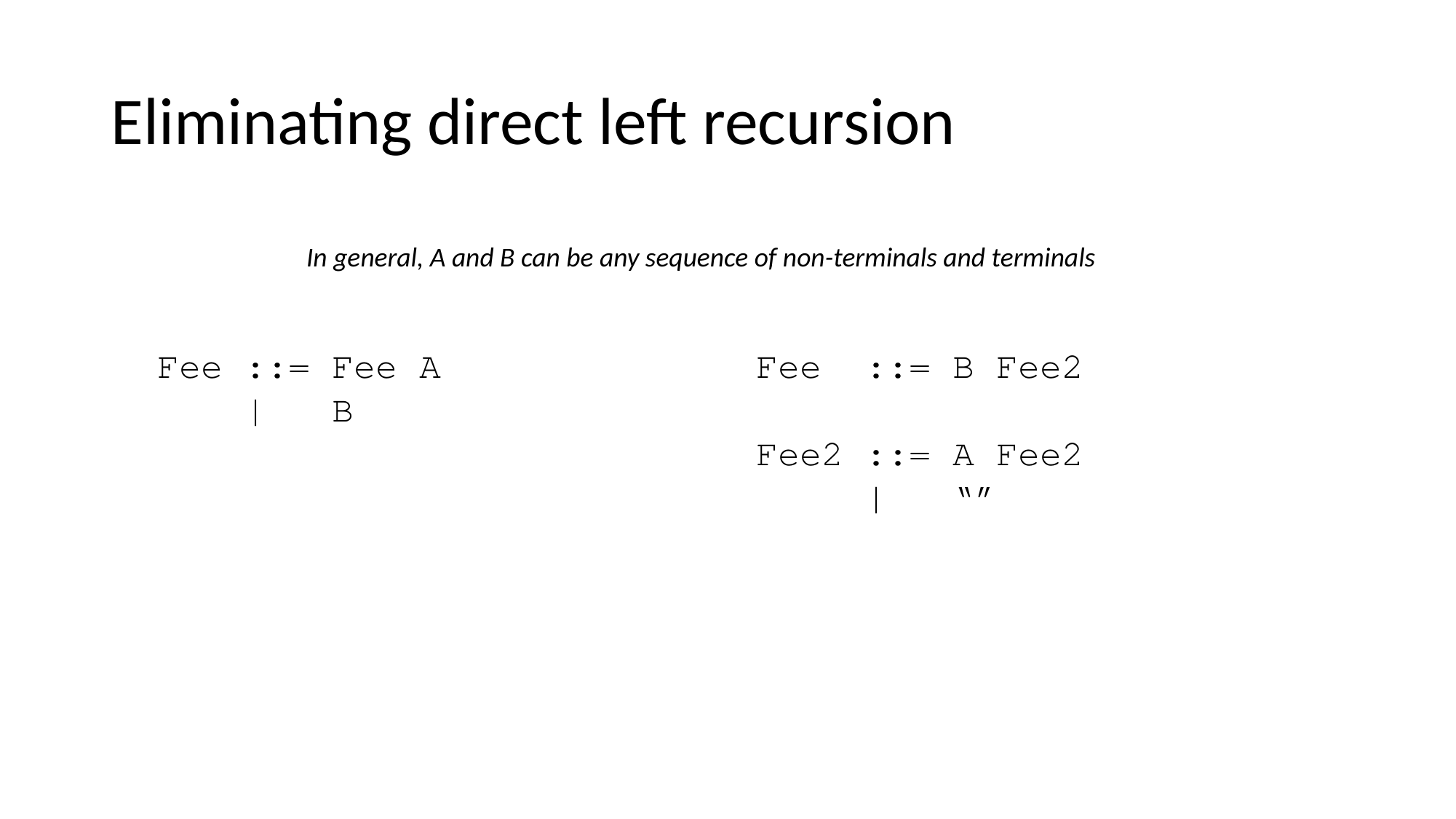

# Eliminating direct left recursion
In general, A and B can be any sequence of non-terminals and terminals
Fee  ::= B Fee2

Fee2 ::= A Fee2
     |   “”
Fee ::= Fee A
    |   B